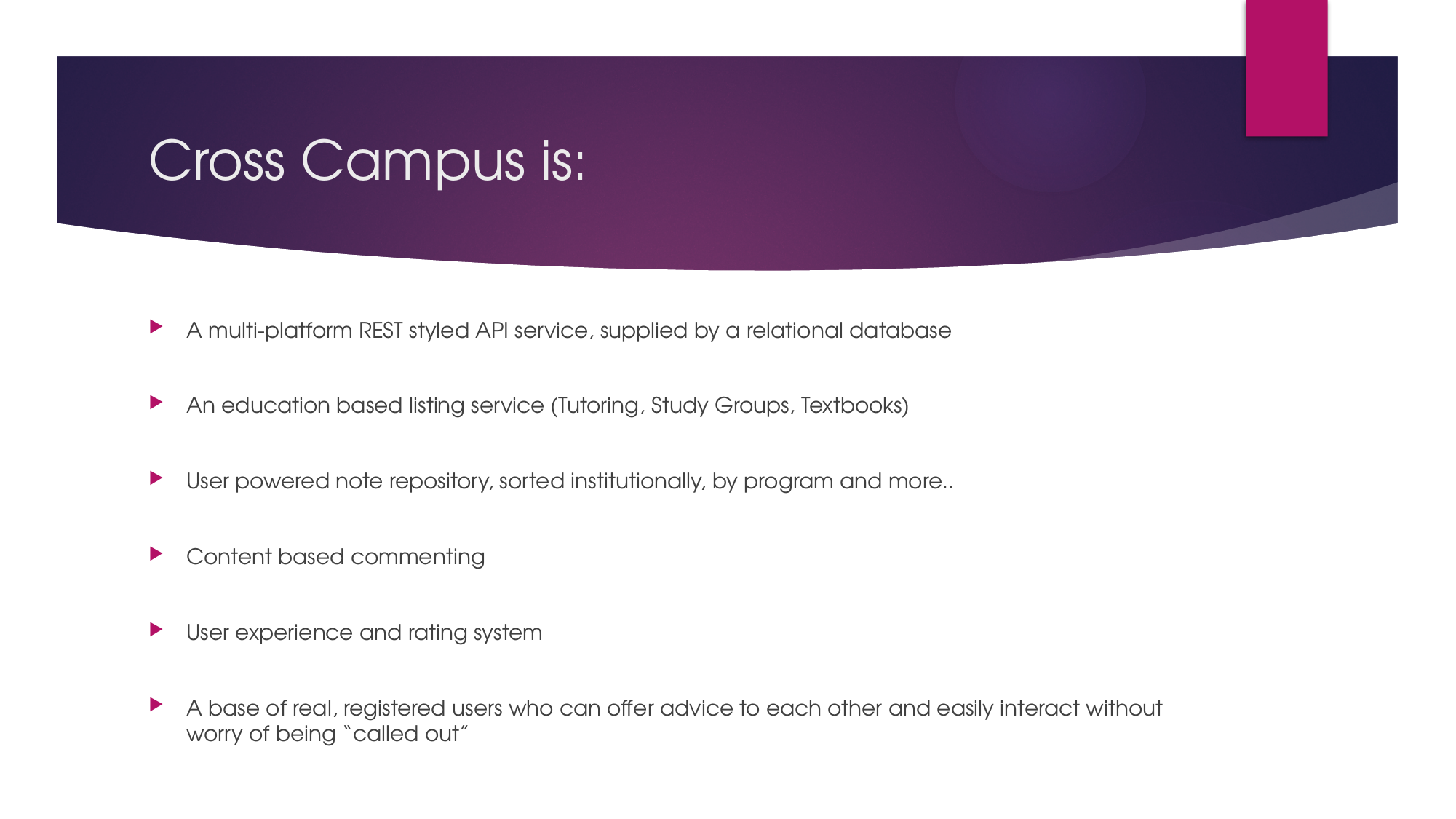

# Cross Campus is:
A multi-platform REST styled API service, supplied by a relational database

An education based listing service (Tutoring, Study Groups, Textbooks)

User powered note repository, sorted institutionally, by program and more..

Content based commenting

User experience and rating system

A base of real, registered users who can offer advice to each other and easily interact without worry of being “called out”